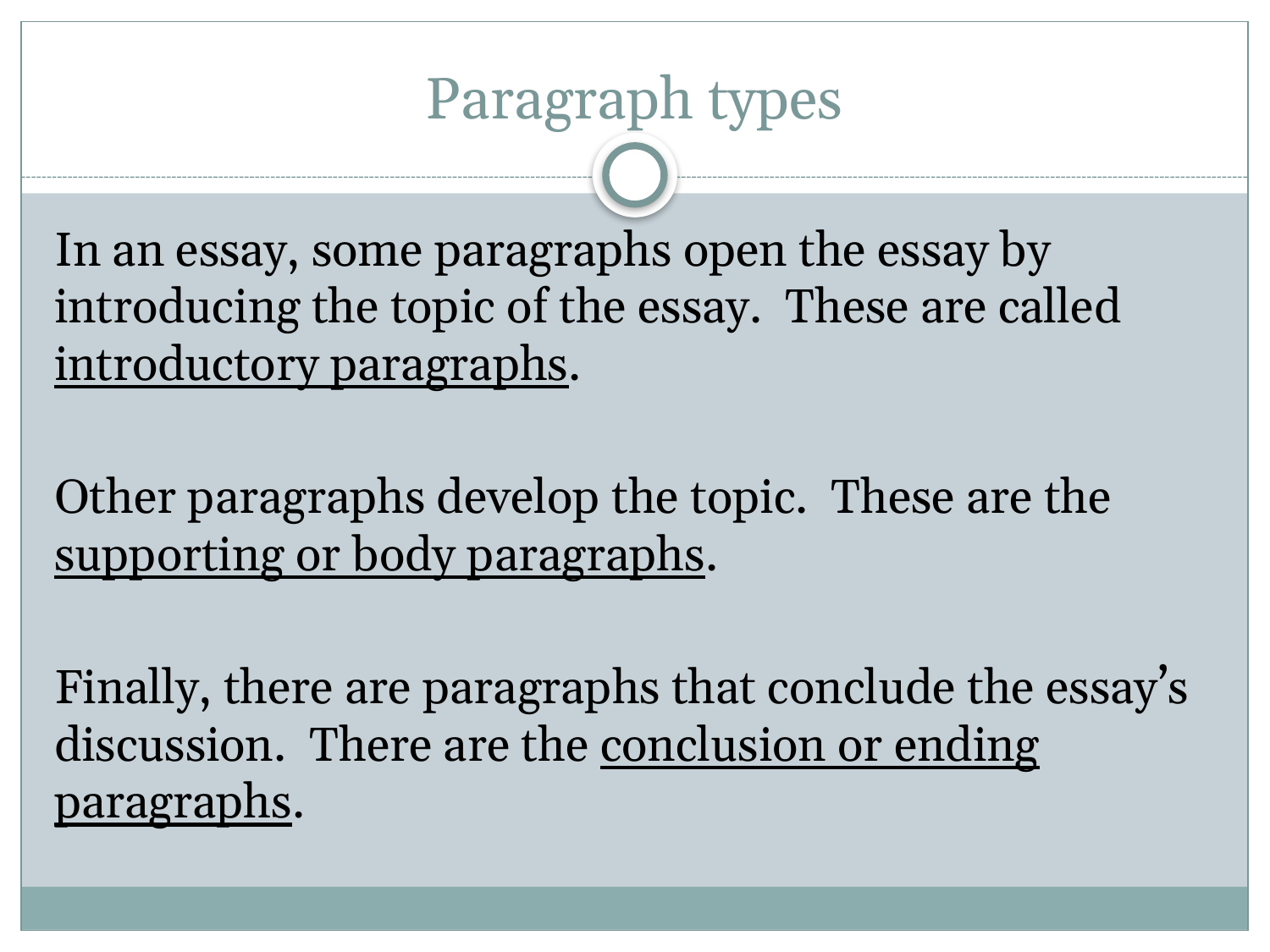

# Paragraph types
In an essay, some paragraphs open the essay by introducing the topic of the essay.  These are called introductory paragraphs.

Other paragraphs develop the topic.  These are the supporting or body paragraphs.

Finally, there are paragraphs that conclude the essay’s discussion.  There are the conclusion or ending paragraphs.